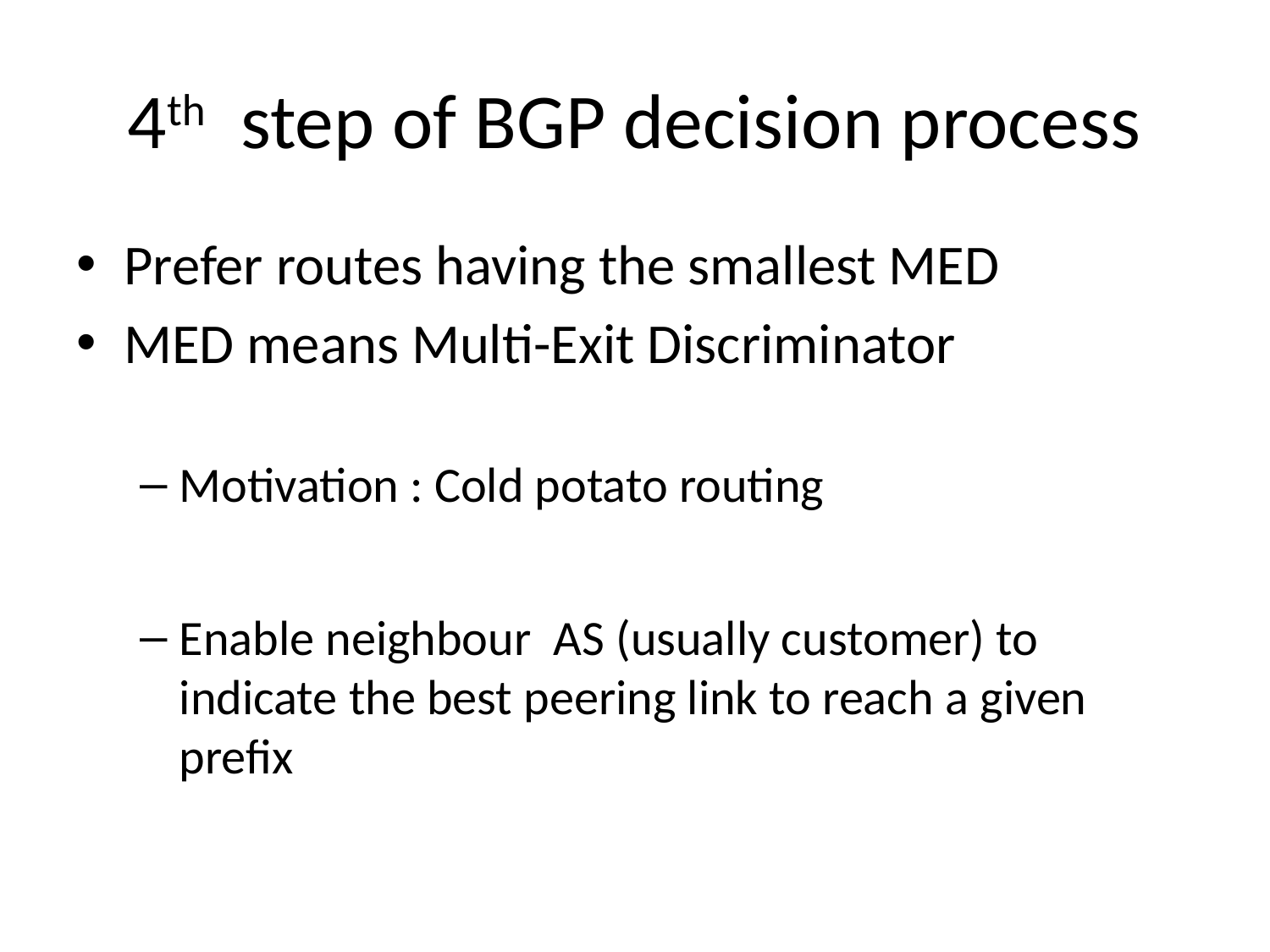

# 4th  step of BGP decision process
Prefer routes having the smallest MED
MED means Multi-Exit Discriminator
Motivation : Cold potato routing

Enable neighbour  AS (usually customer) to indicate the best peering link to reach a given prefix